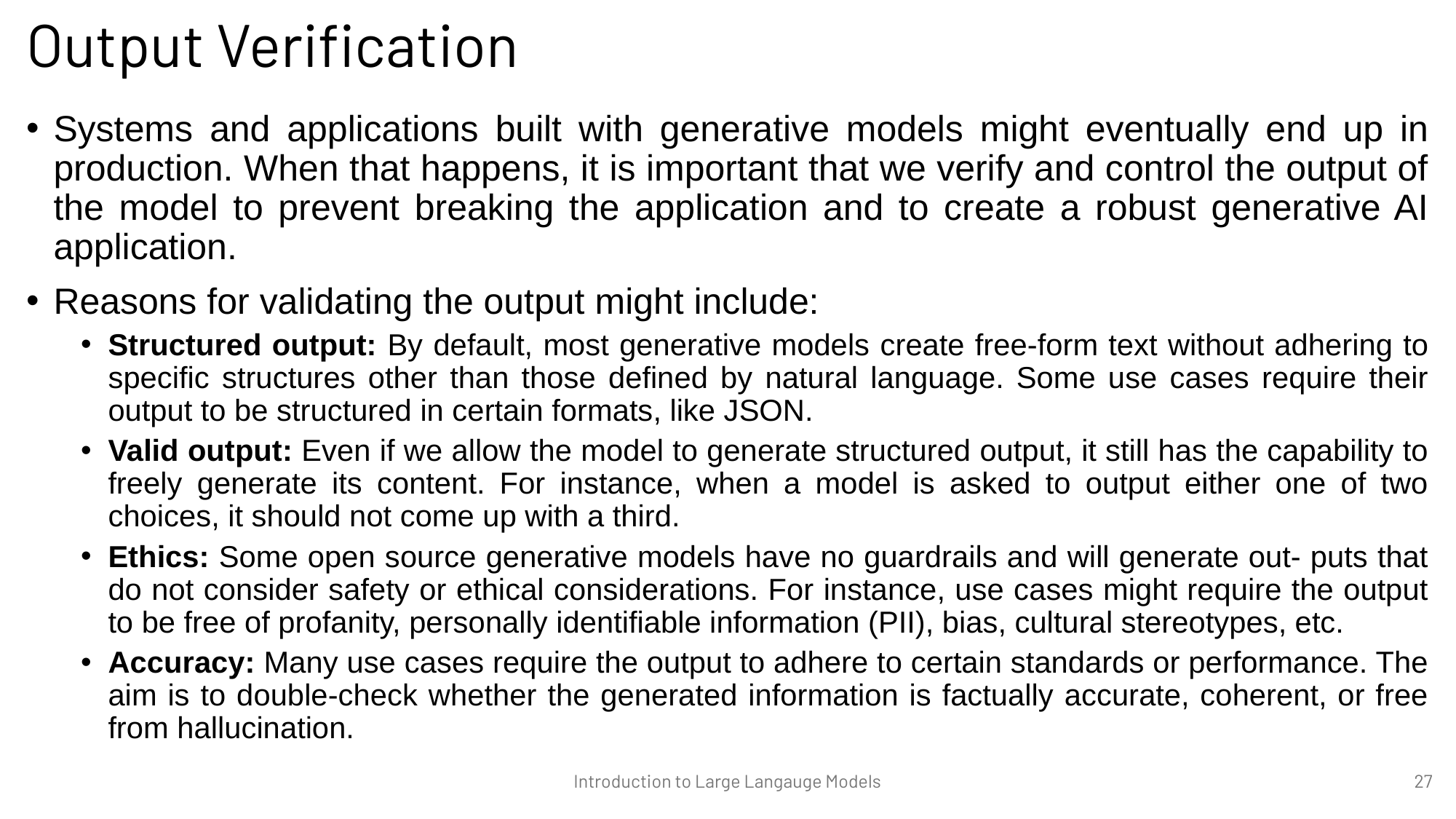

# Output Verification
Systems and applications built with generative models might eventually end up in production. When that happens, it is important that we verify and control the output of the model to prevent breaking the application and to create a robust generative AI application.
Reasons for validating the output might include:
Structured output: By default, most generative models create free-form text without adhering to specific structures other than those defined by natural language. Some use cases require their output to be structured in certain formats, like JSON.
Valid output: Even if we allow the model to generate structured output, it still has the capability to freely generate its content. For instance, when a model is asked to output either one of two choices, it should not come up with a third.
Ethics: Some open source generative models have no guardrails and will generate out‐ puts that do not consider safety or ethical considerations. For instance, use cases might require the output to be free of profanity, personally identifiable information (PII), bias, cultural stereotypes, etc.
Accuracy: Many use cases require the output to adhere to certain standards or performance. The aim is to double-check whether the generated information is factually accurate, coherent, or free from hallucination.

Introduction to Large Langauge Models
27